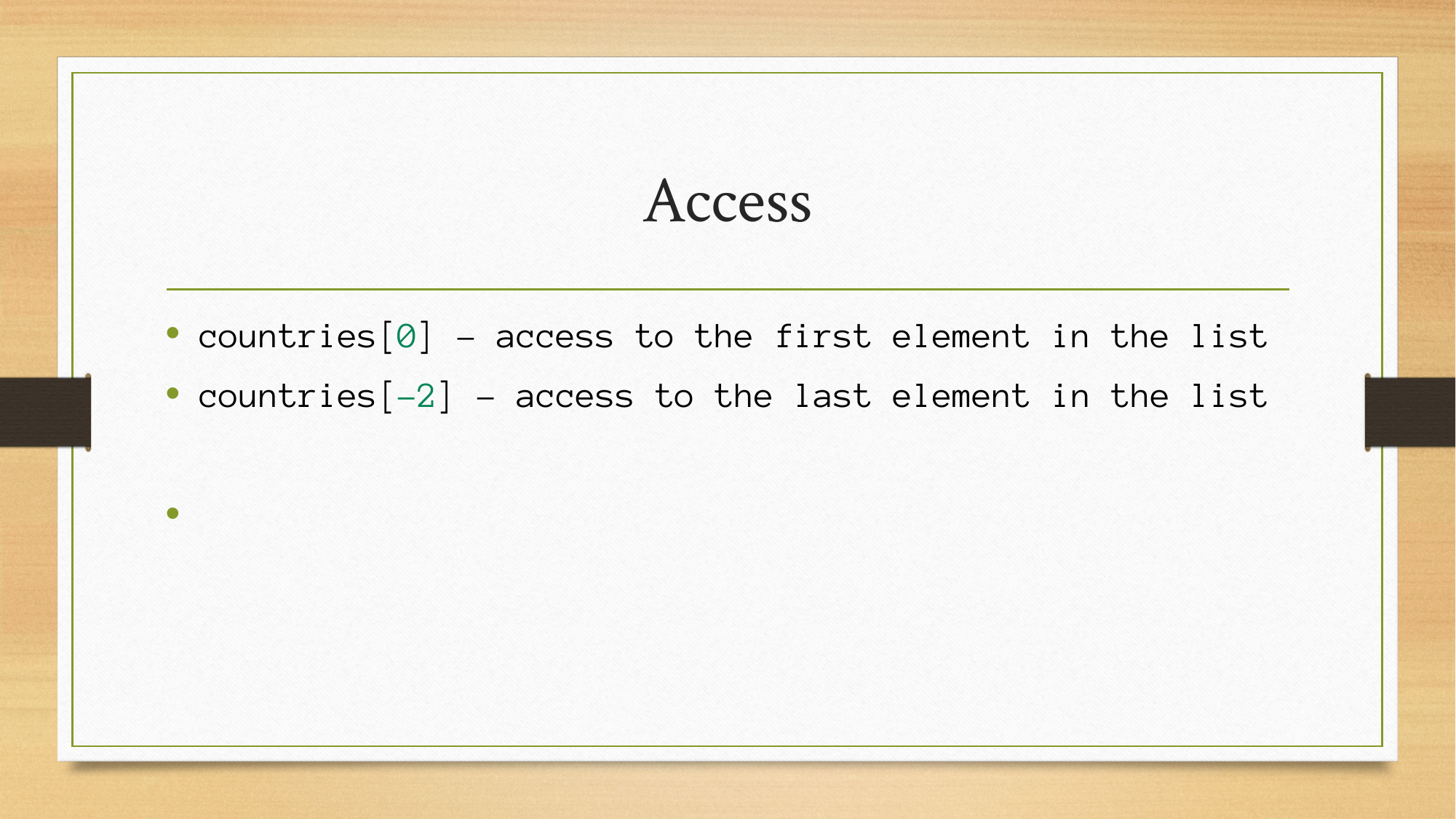

# Access
countries[0] – access to the first element in the list
countries[-2] – access to the last element in the list